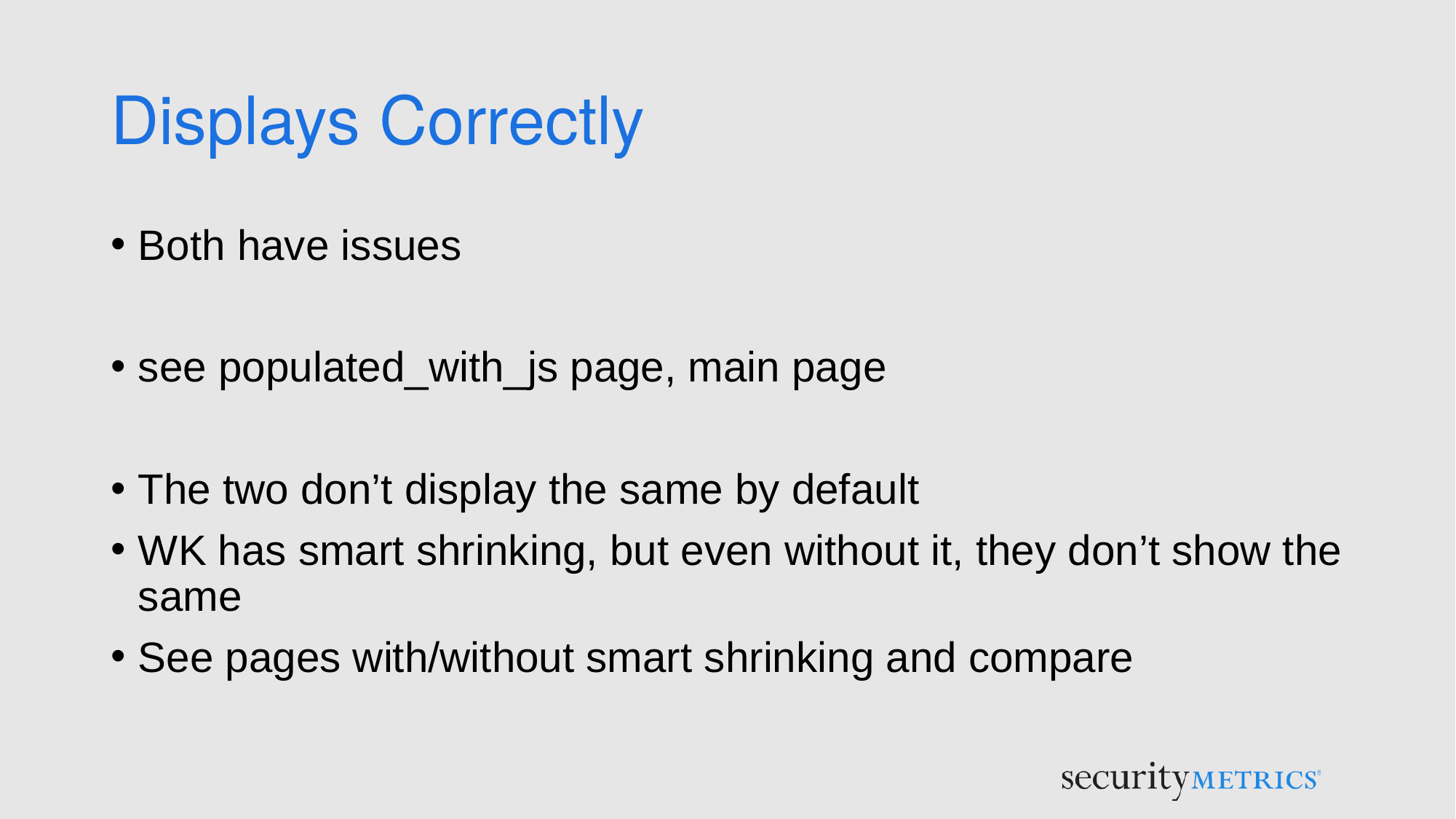

# Displays Correctly
Both have issues

see populated_with_js page, main page

The two don’t display the same by default
WK has smart shrinking, but even without it, they don’t show the same
See pages with/without smart shrinking and compare